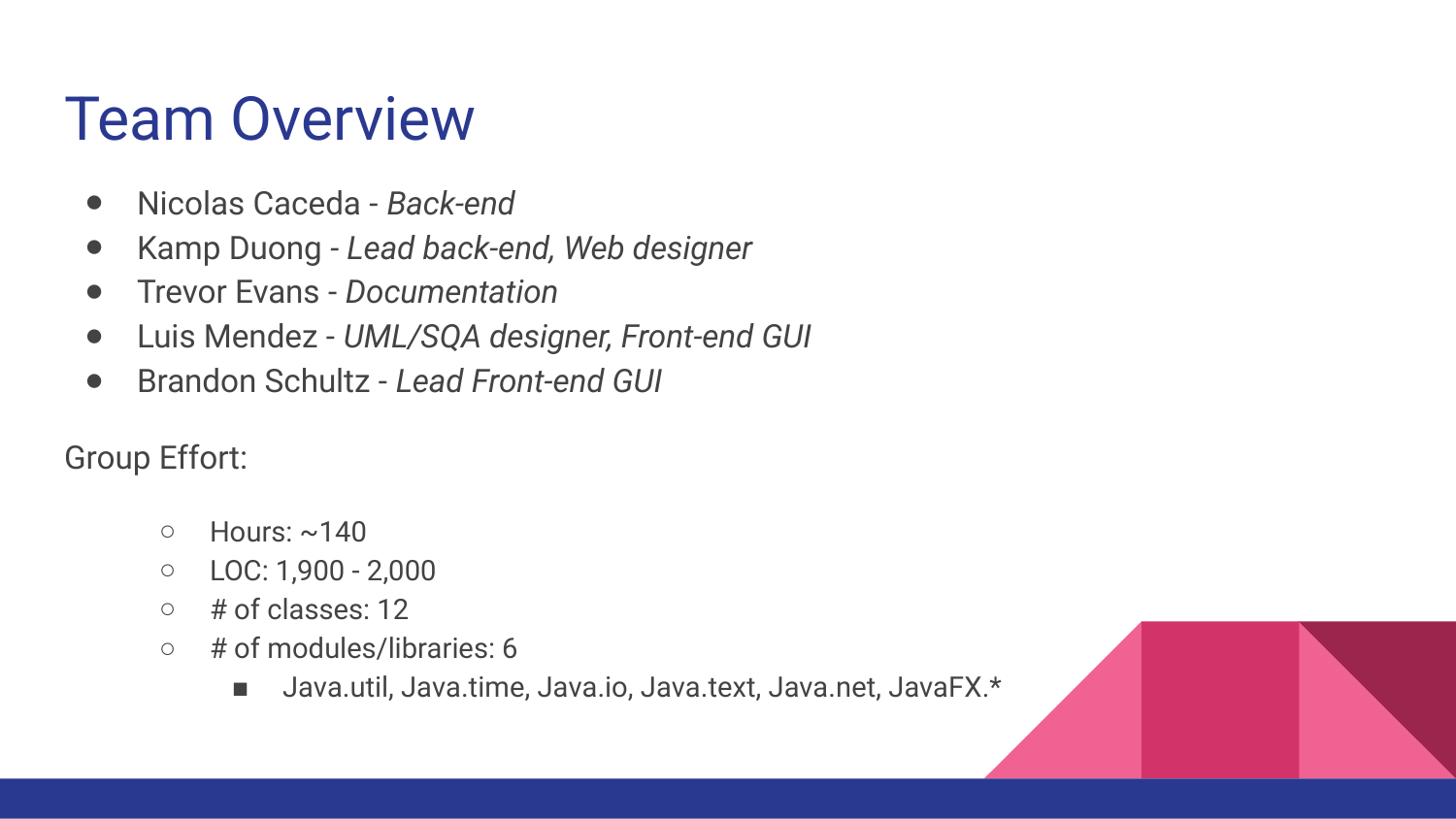

# Team Overview
Nicolas Caceda - Back-end
Kamp Duong - Lead back-end, Web designer
Trevor Evans - Documentation
Luis Mendez - UML/SQA designer, Front-end GUI
Brandon Schultz - Lead Front-end GUI
Group Effort:
Hours: ~140
LOC: 1,900 - 2,000
# of classes: 12
# of modules/libraries: 6
Java.util, Java.time, Java.io, Java.text, Java.net, JavaFX.*